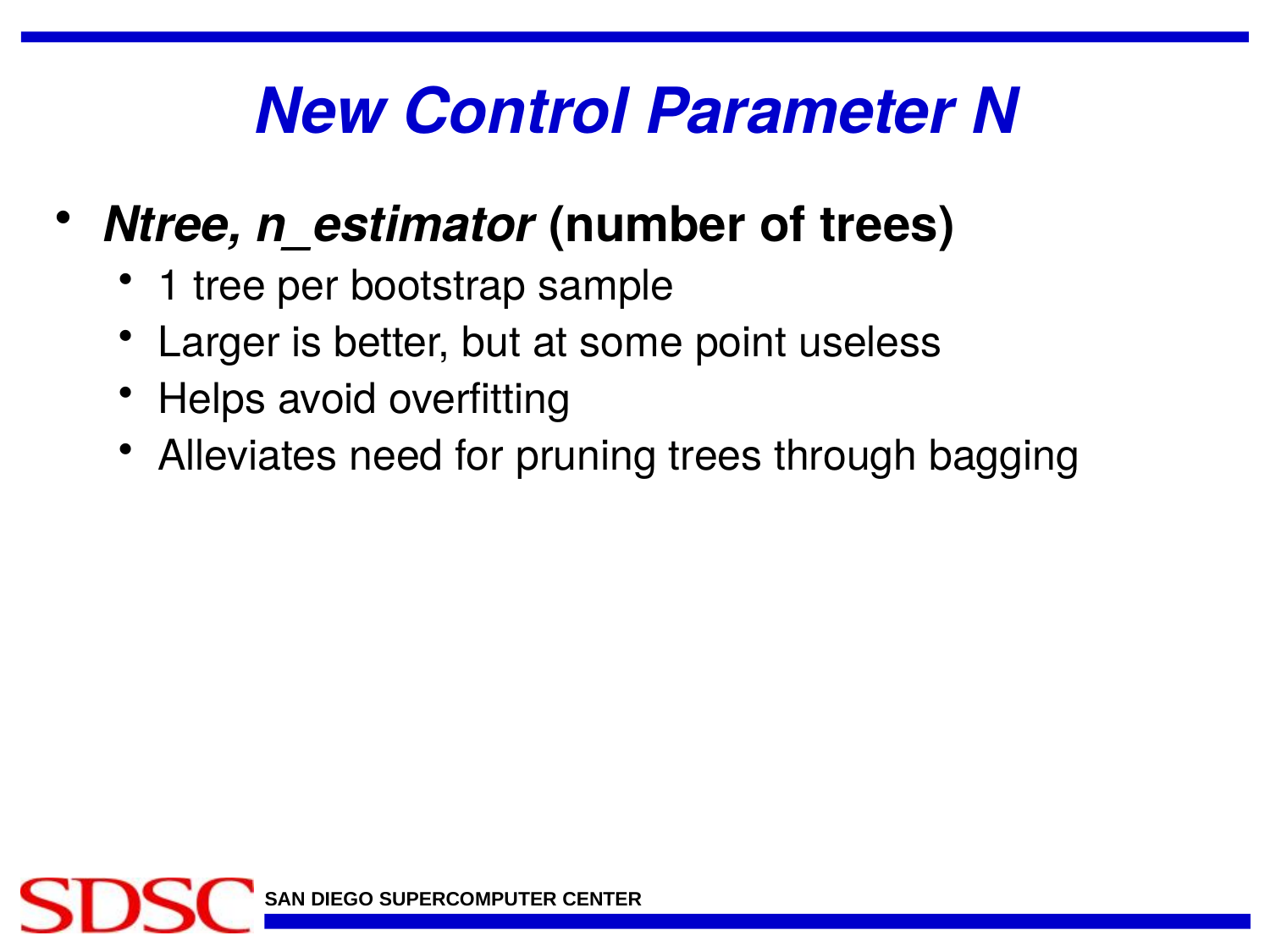

# New Control Parameter N
Ntree, n_estimator (number of trees)
1 tree per bootstrap sample
Larger is better, but at some point useless
Helps avoid overfitting
Alleviates need for pruning trees through bagging